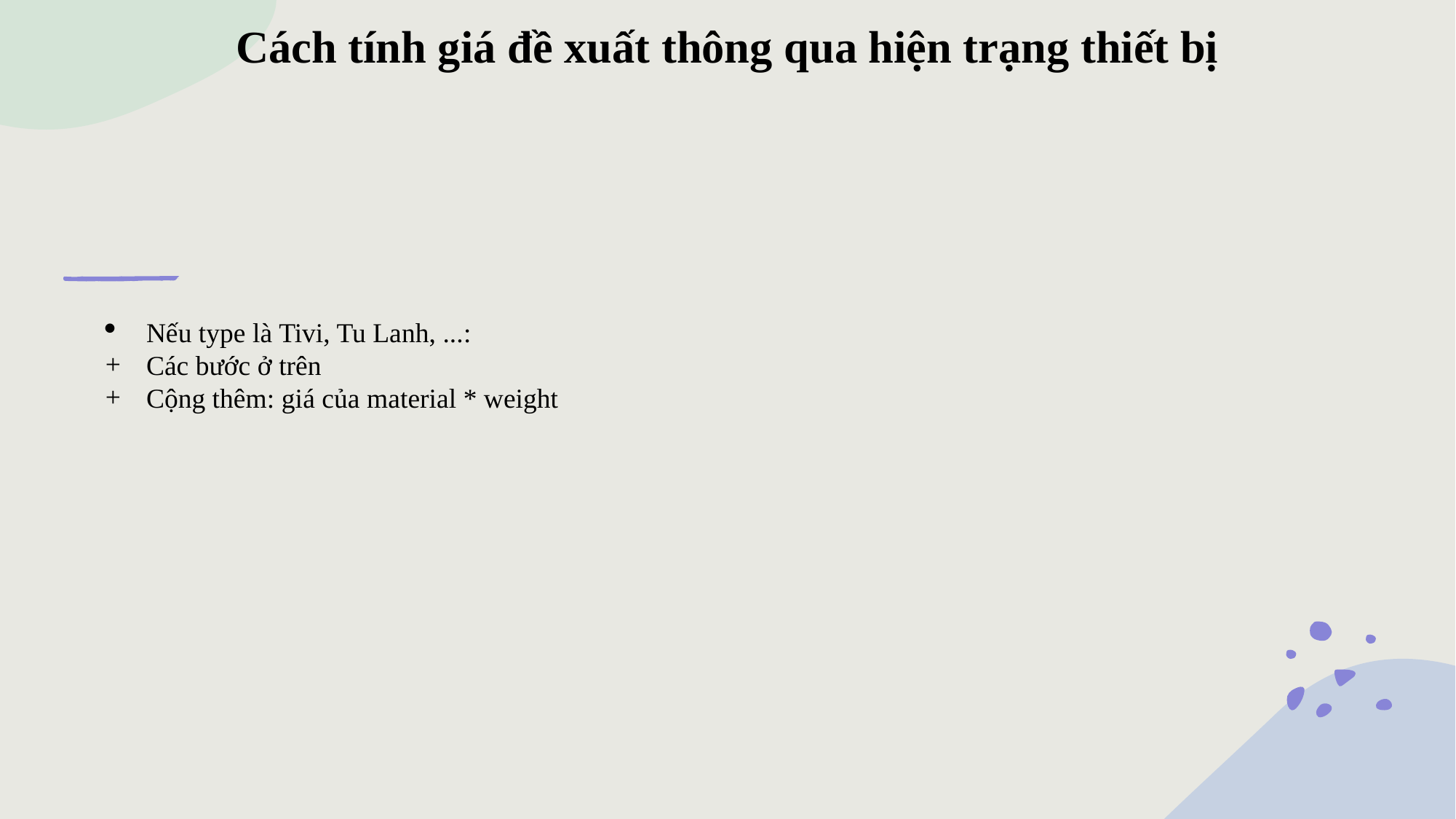

# Cách tính giá đề xuất thông qua hiện trạng thiết bị

Nếu type là Tivi, Tu Lanh, ...:
Các bước ở trên
Cộng thêm: giá của material * weight